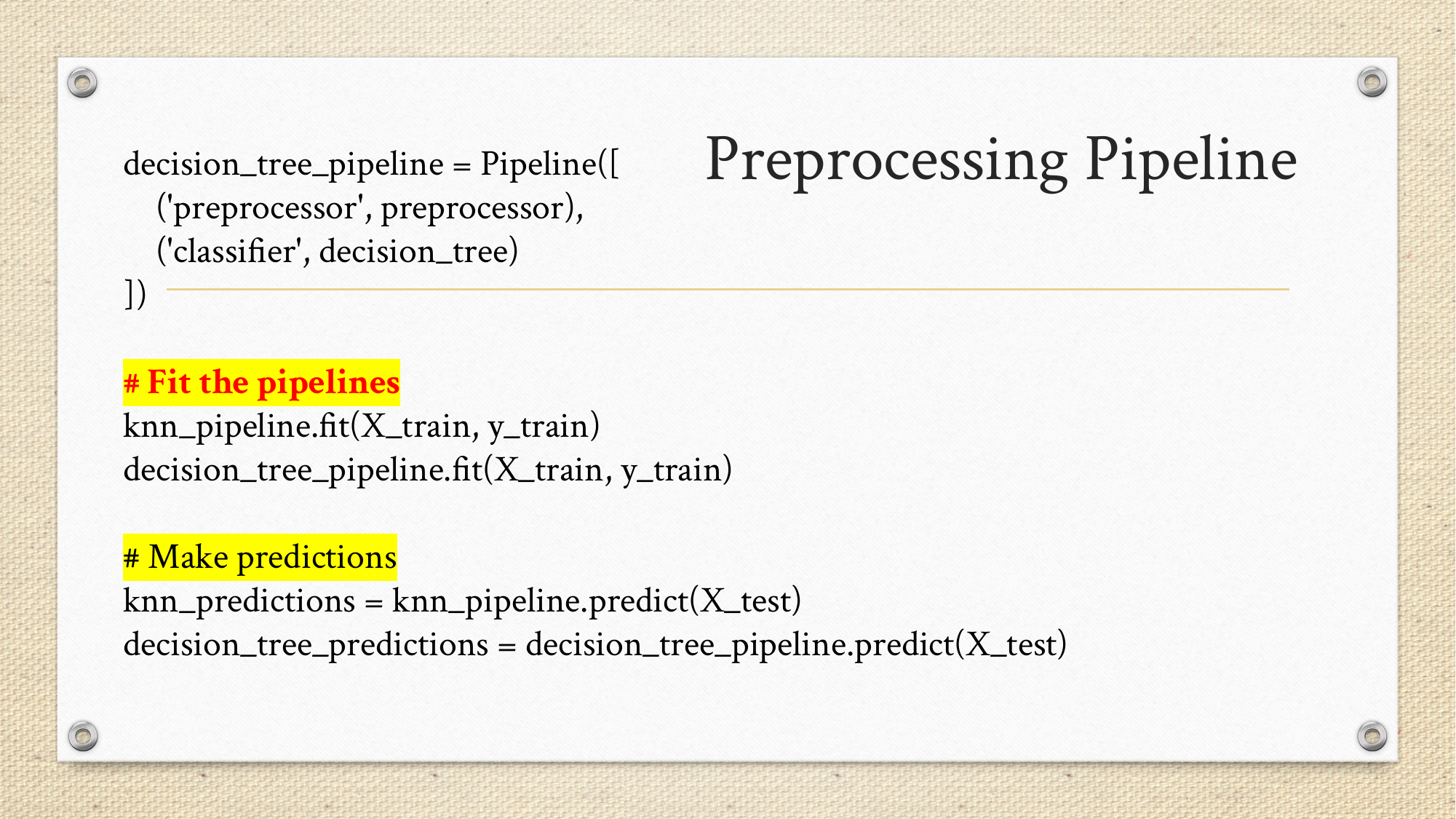

# Preprocessing Pipeline
decision_tree_pipeline = Pipeline([
    ('preprocessor', preprocessor),
    ('classifier', decision_tree)
])
# Fit the pipelines
knn_pipeline.fit(X_train, y_train)
decision_tree_pipeline.fit(X_train, y_train)
# Make predictions
knn_predictions = knn_pipeline.predict(X_test)
decision_tree_predictions = decision_tree_pipeline.predict(X_test)